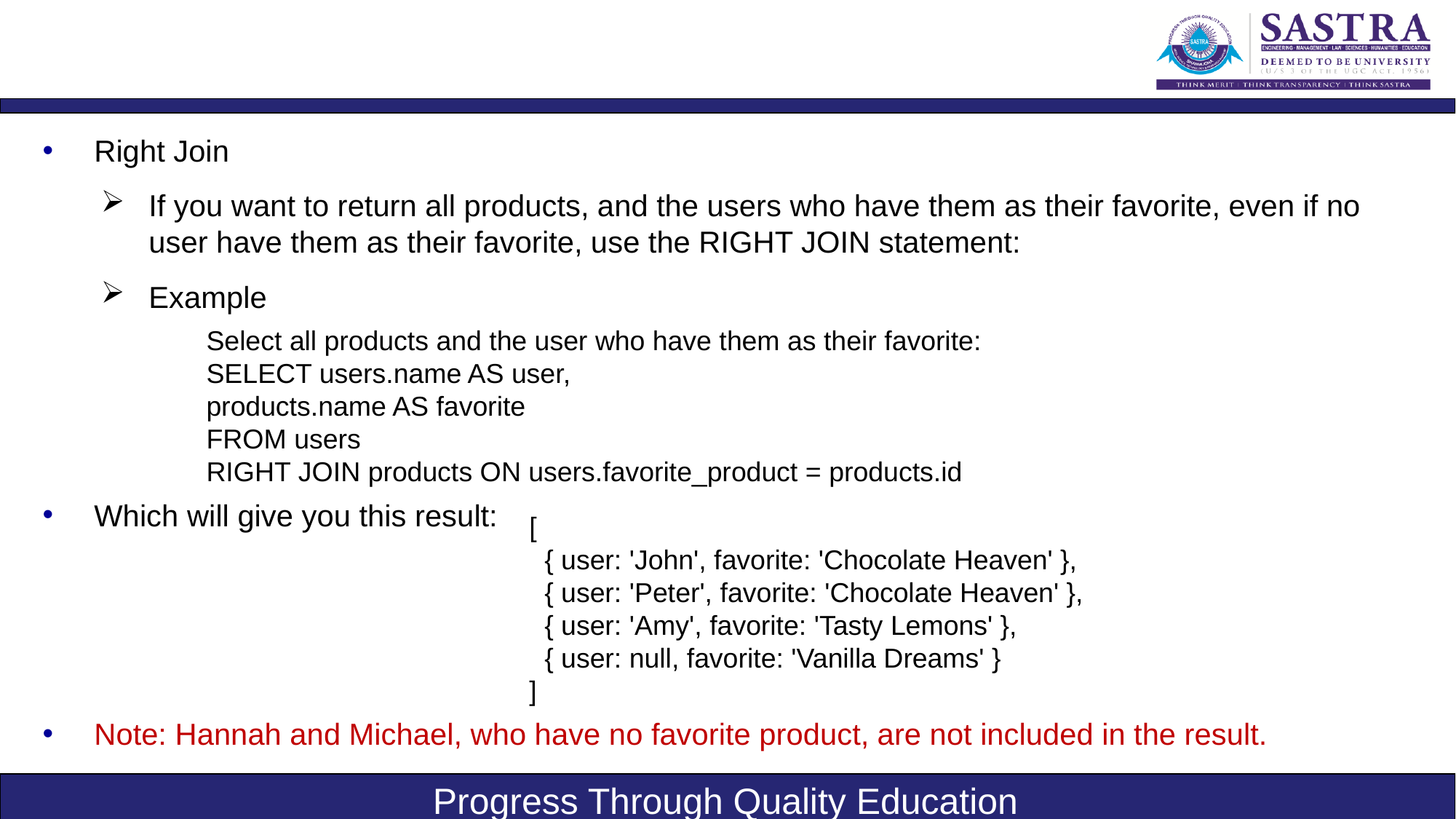

#
Right Join
If you want to return all products, and the users who have them as their favorite, even if no user have them as their favorite, use the RIGHT JOIN statement:
Example
Select all products and the user who have them as their favorite:
SELECT users.name AS user,
products.name AS favorite
FROM users
RIGHT JOIN products ON users.favorite_product = products.id
Which will give you this result:

Note: Hannah and Michael, who have no favorite product, are not included in the result.
[
  { user: 'John', favorite: 'Chocolate Heaven' },
  { user: 'Peter', favorite: 'Chocolate Heaven' },
  { user: 'Amy', favorite: 'Tasty Lemons' },
  { user: null, favorite: 'Vanilla Dreams' }
]